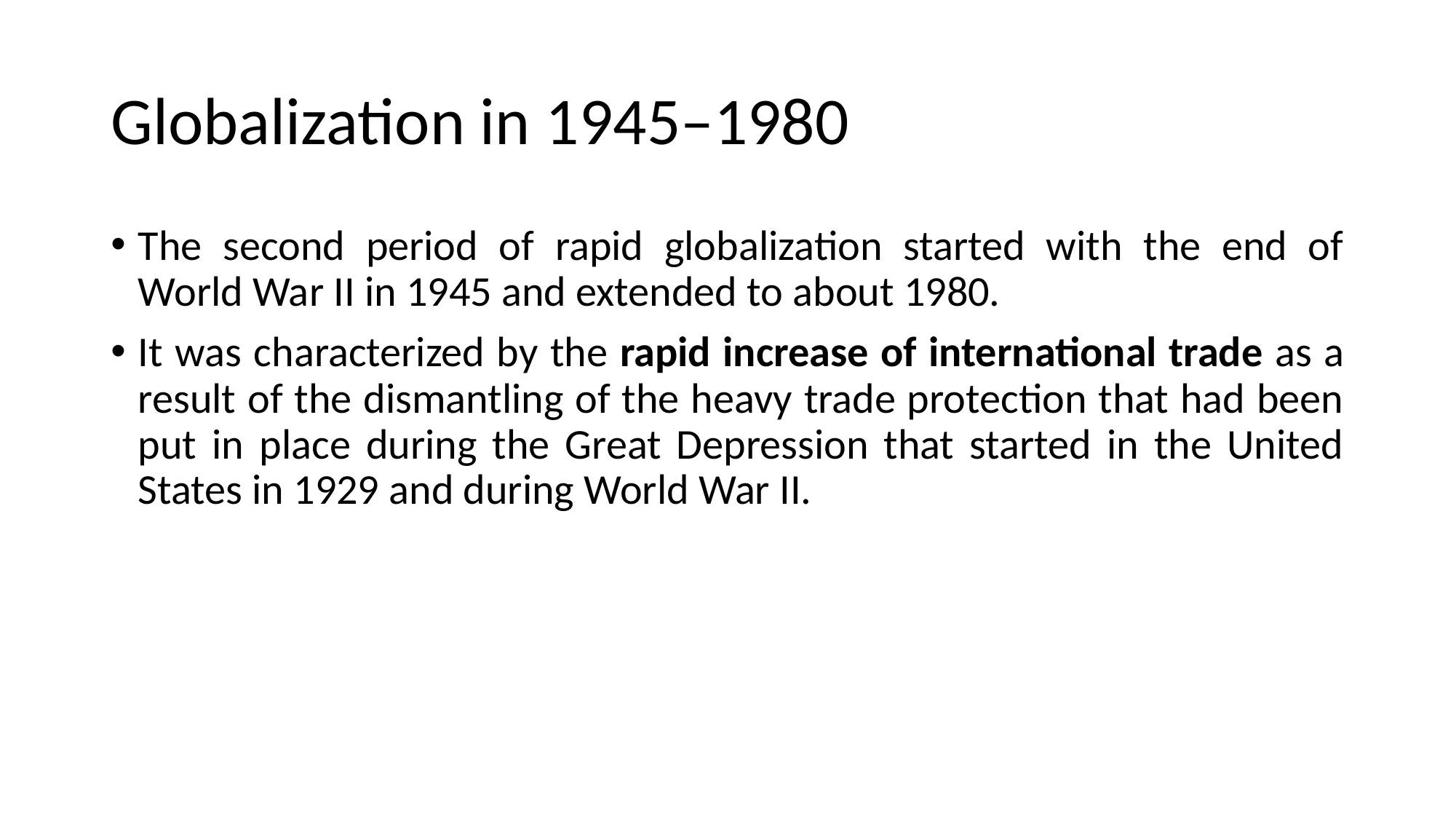

# Globalization in 1945–1980
The second period of rapid globalization started with the end of World War II in 1945 and extended to about 1980.
It was characterized by the rapid increase of international trade as a result of the dismantling of the heavy trade protection that had been put in place during the Great Depression that started in the United States in 1929 and during World War II.